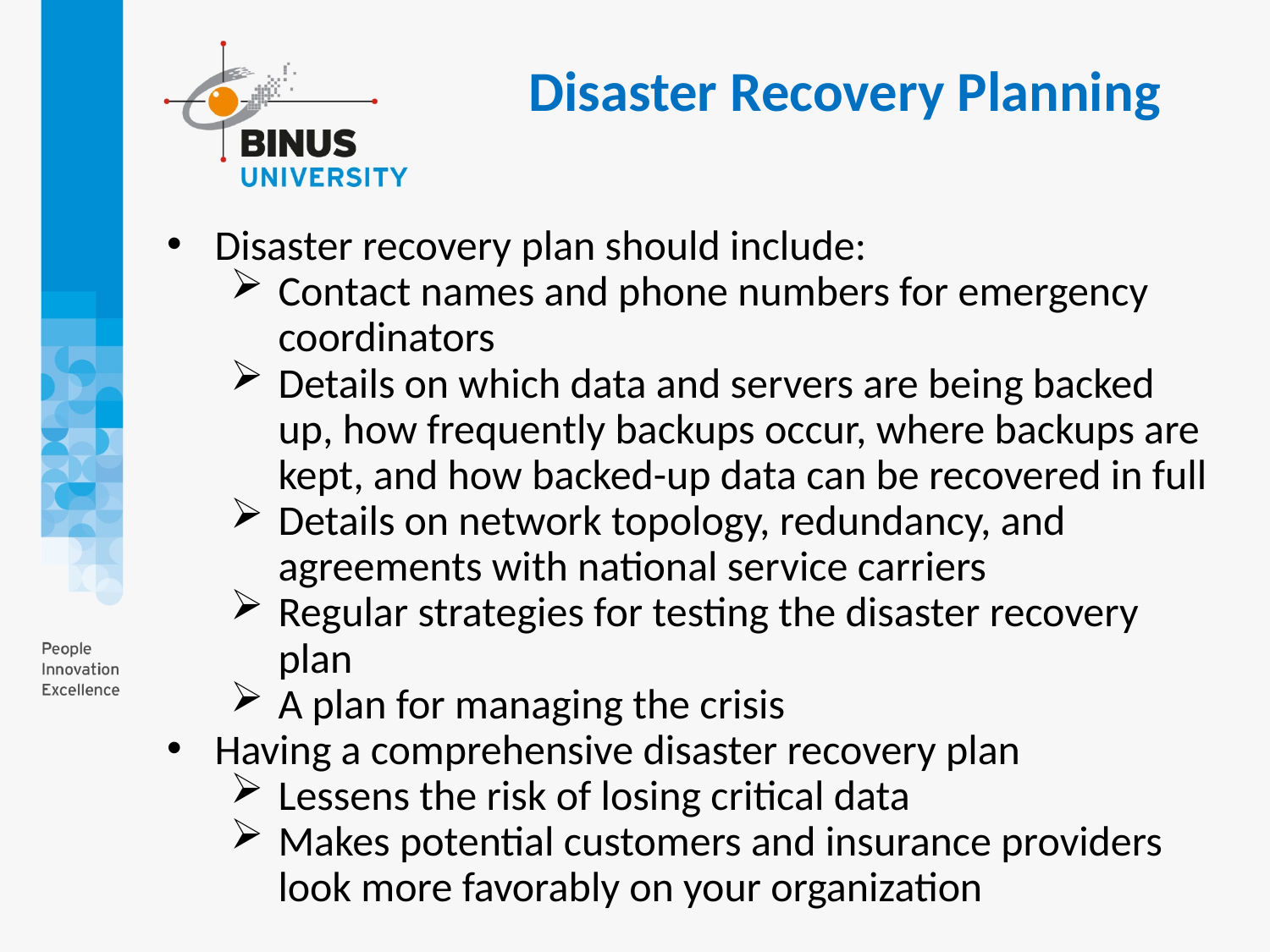

Disaster Recovery Planning
Disaster recovery plan should include:
Contact names and phone numbers for emergency coordinators
Details on which data and servers are being backed up, how frequently backups occur, where backups are kept, and how backed-up data can be recovered in full
Details on network topology, redundancy, and agreements with national service carriers
Regular strategies for testing the disaster recovery plan
A plan for managing the crisis
Having a comprehensive disaster recovery plan
Lessens the risk of losing critical data
Makes potential customers and insurance providers look more favorably on your organization